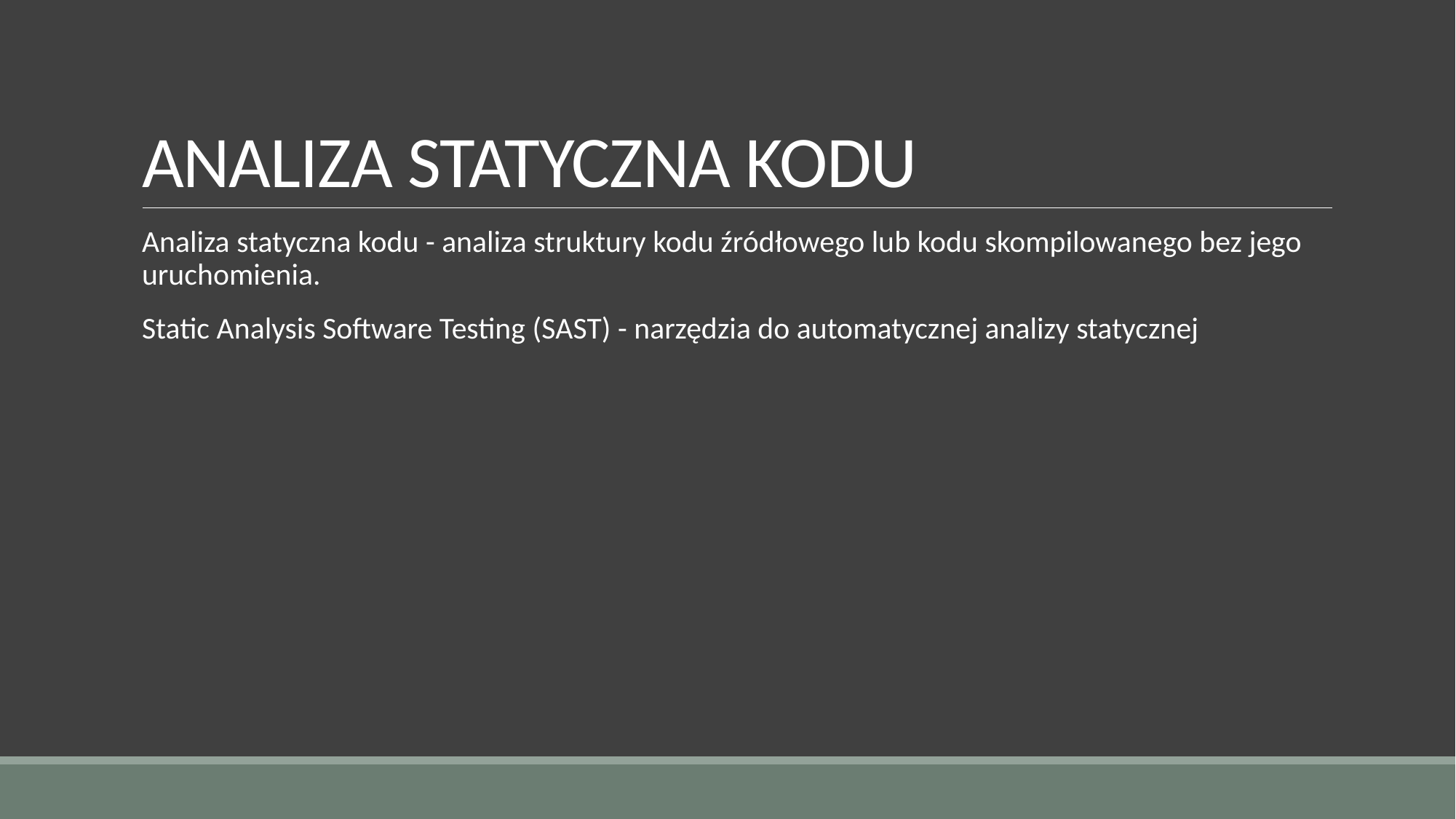

# ANALIZA STATYCZNA KODU
Analiza statyczna kodu - analiza struktury kodu źródłowego lub kodu skompilowanego bez jego uruchomienia.
Static Analysis Software Testing (SAST) - narzędzia do automatycznej analizy statycznej